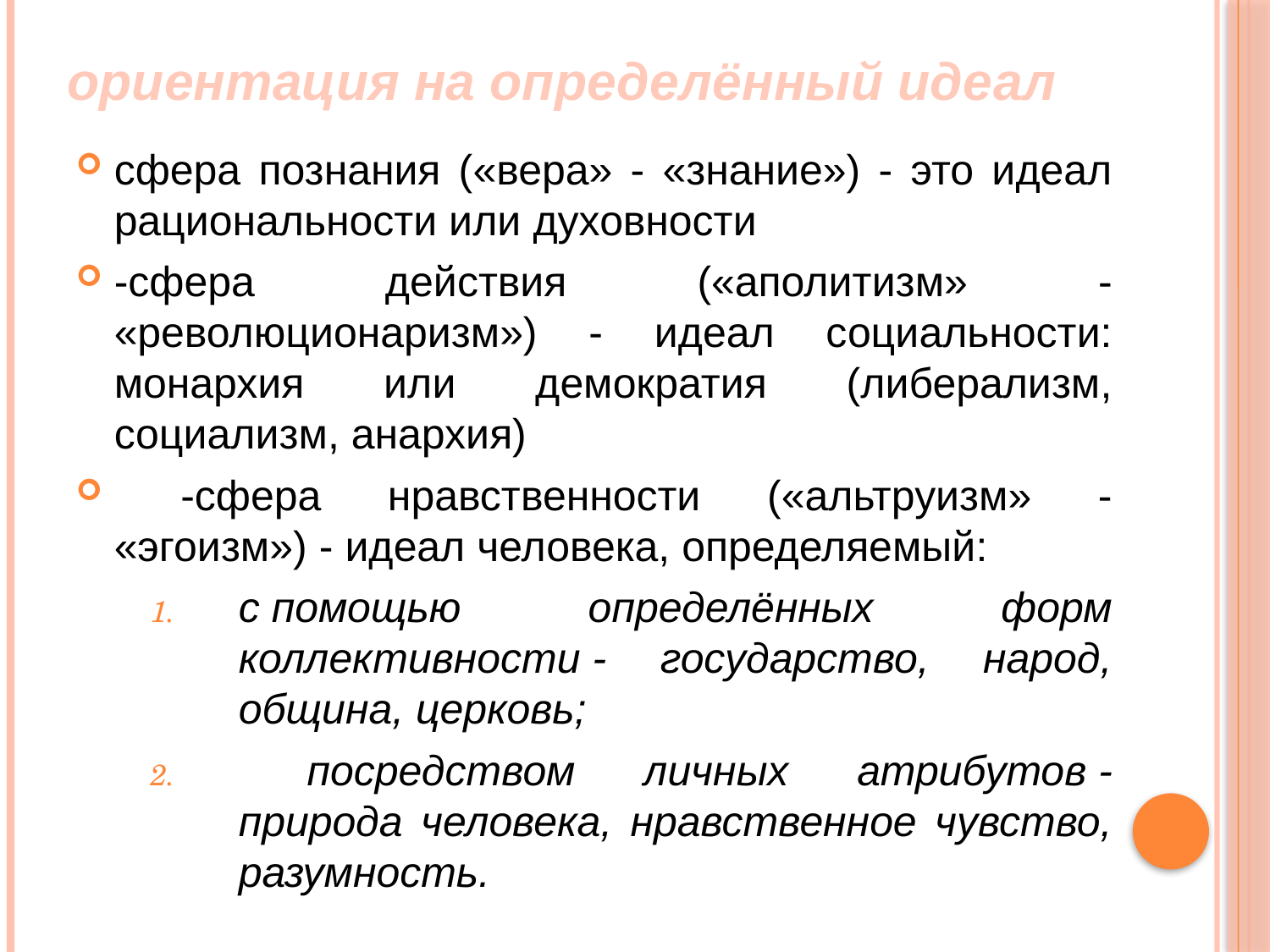

# ориентация на определённый идеал
сфера познания («вера» - «знание») - это идеал рациональности или духовности
-сфера действия («аполитизм» - «революционаризм») - идеал социальности: монархия или демократия (либерализм, социализм, анархия)
 -сфера нравственности («альтруизм» - «эгоизм») - идеал человека, определяемый:
с помощью определённых форм коллективности - государство, народ, община, церковь;
 посредством личных атрибутов - природа человека, нравственное чувство, разумность.